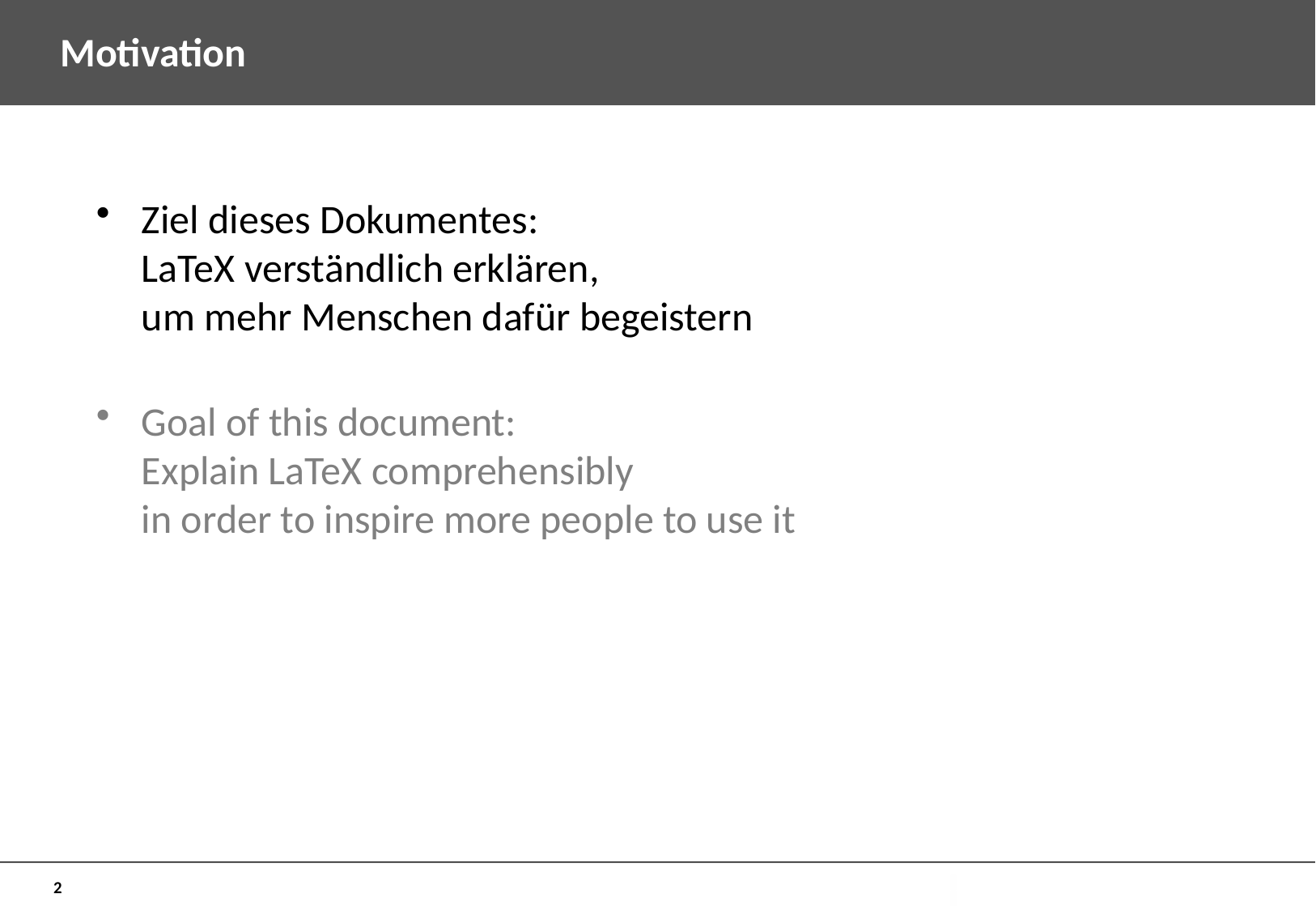

# Motivation
Ziel dieses Dokumentes:
LaTeX verständlich erklären,
um mehr Menschen dafür begeistern
Goal of this document:
Explain LaTeX comprehensibly
in order to inspire more people to use it